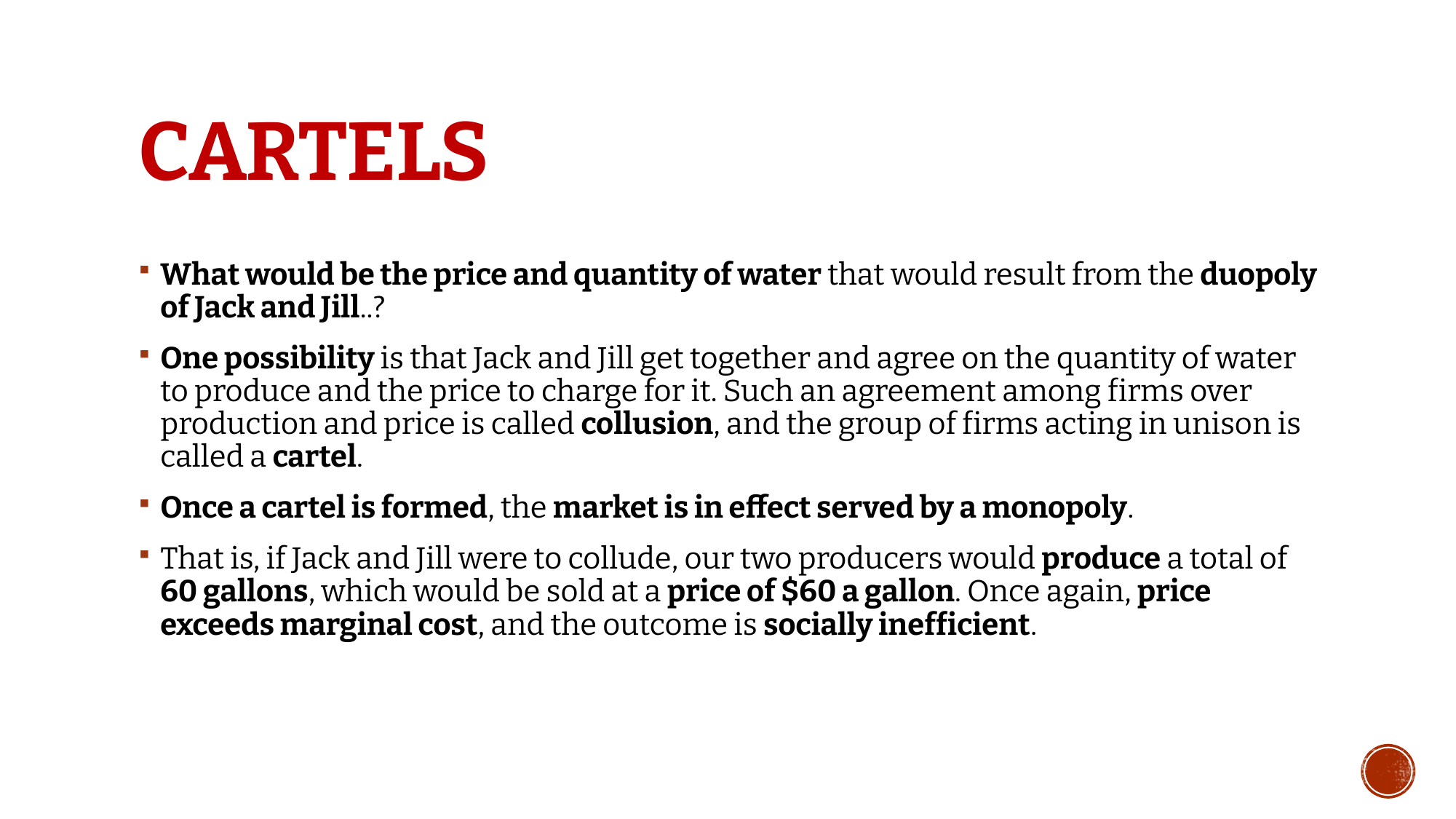

# Cartels
What would be the price and quantity of water that would result from the duopoly of Jack and Jill..?
One possibility is that Jack and Jill get together and agree on the quantity of water to produce and the price to charge for it. Such an agreement among firms over production and price is called collusion, and the group of firms acting in unison is called a cartel.
Once a cartel is formed, the market is in effect served by a monopoly.
That is, if Jack and Jill were to collude, our two producers would produce a total of 60 gallons, which would be sold at a price of $60 a gallon. Once again, price exceeds marginal cost, and the outcome is socially inefficient.